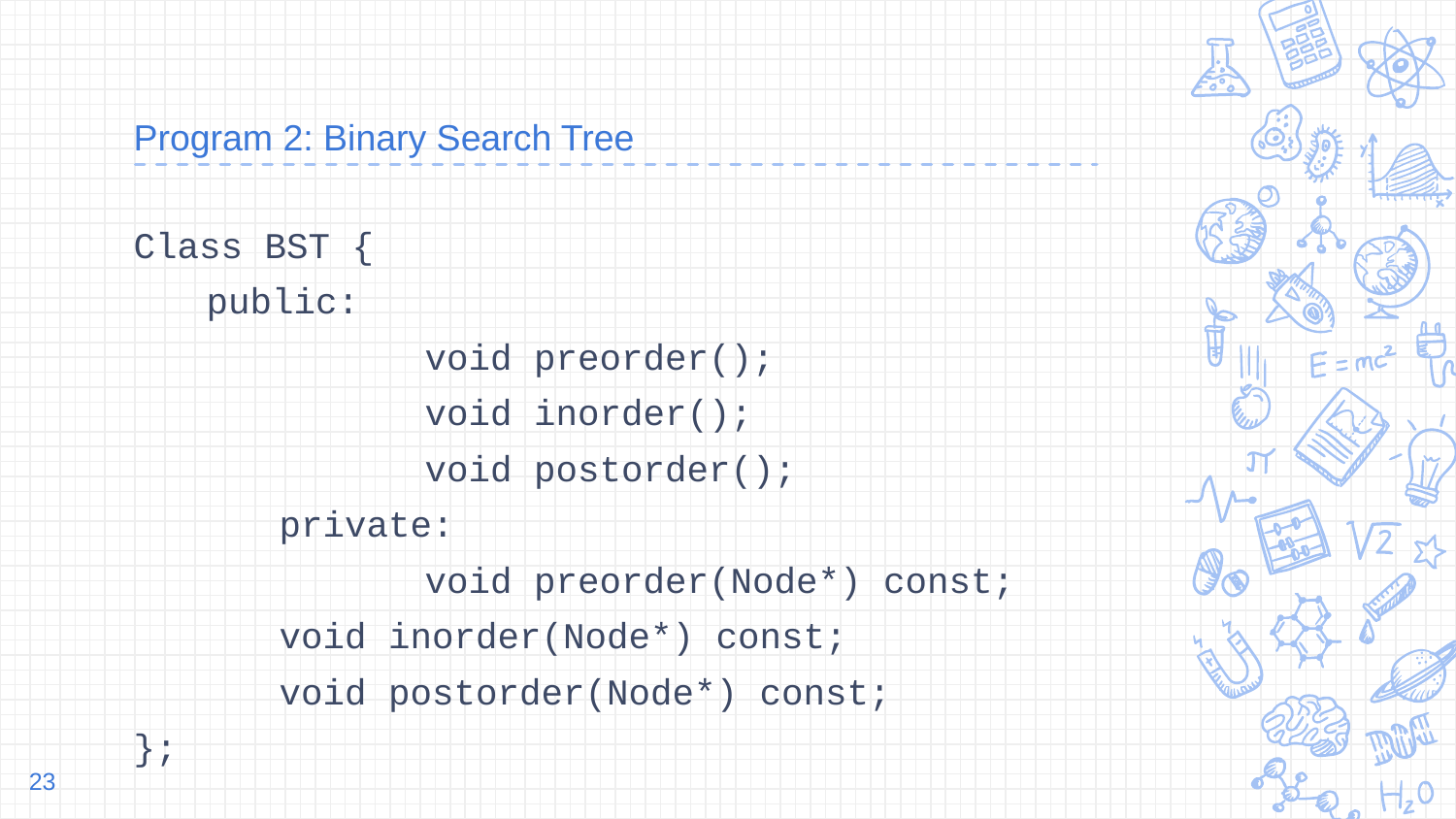

# Program 2: Binary Search Tree
Class BST {
public:
		void preorder();
		void inorder();
		void postorder();
	private:
		void preorder(Node*) const;
void inorder(Node*) const;
void postorder(Node*) const;
};
23